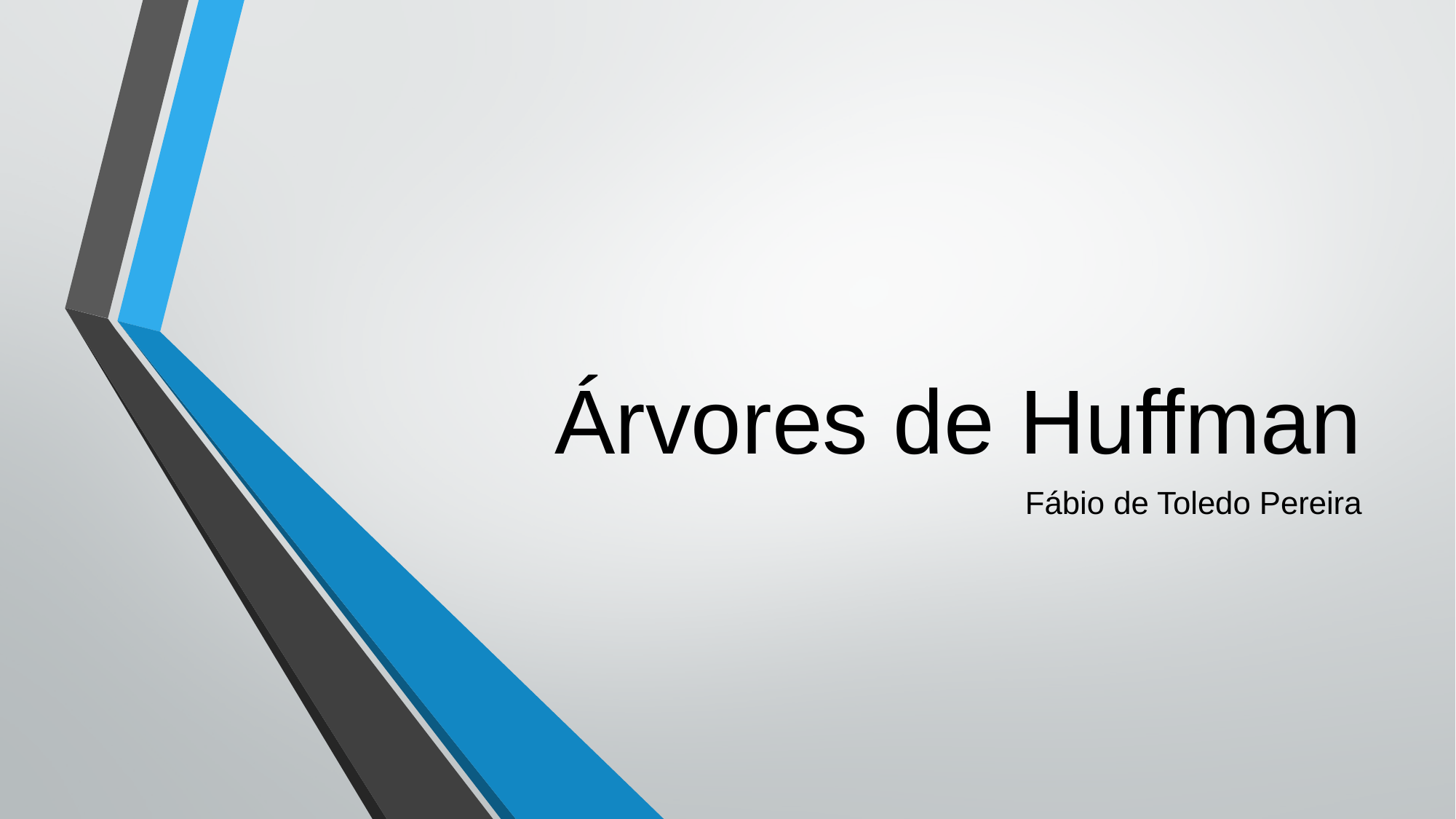

# Árvores de Huffman
Fábio de Toledo Pereira